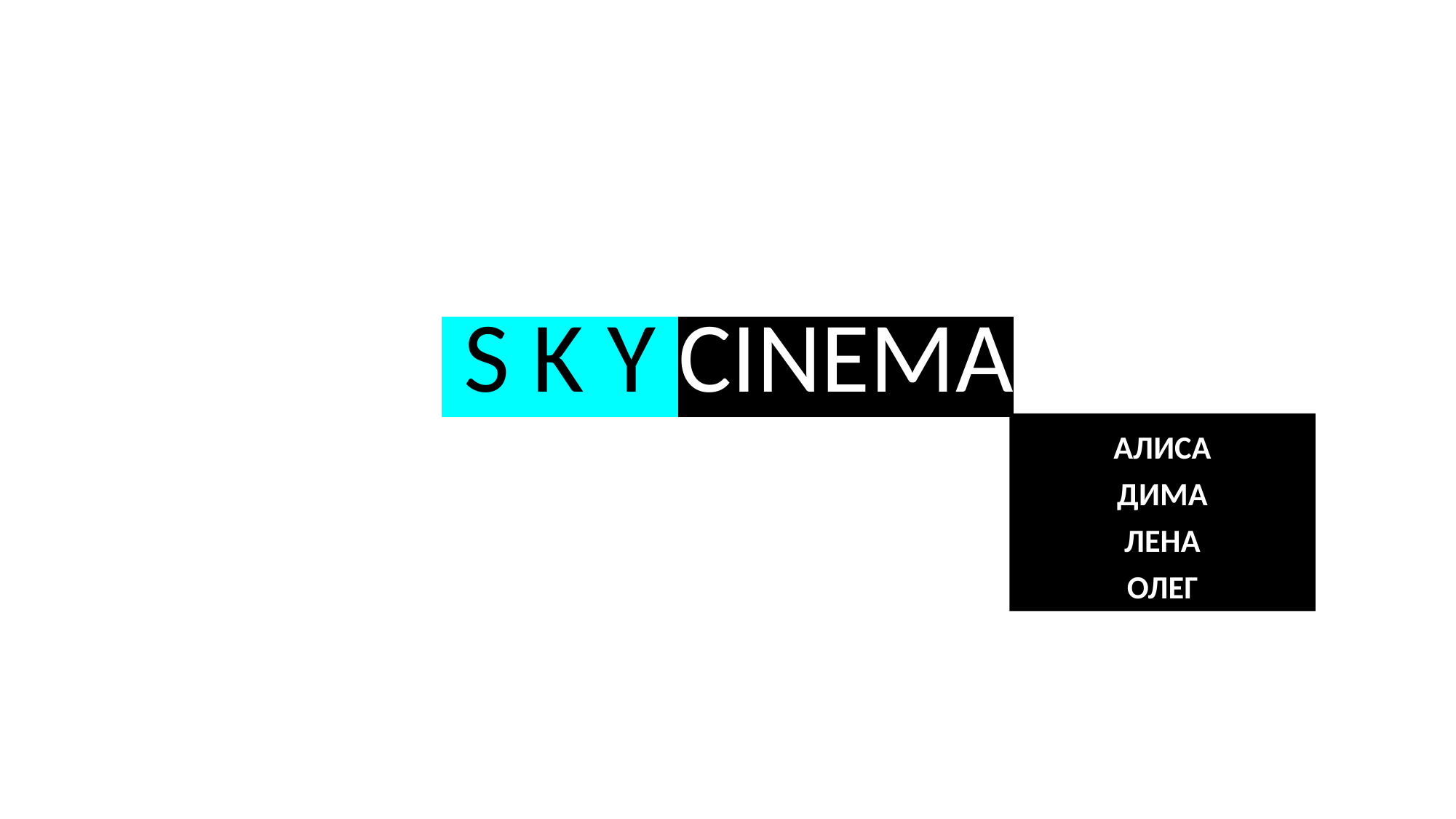

# S K Y CINEMA
АЛИСА
ДИМА
ЛЕНА
ОЛЕГ